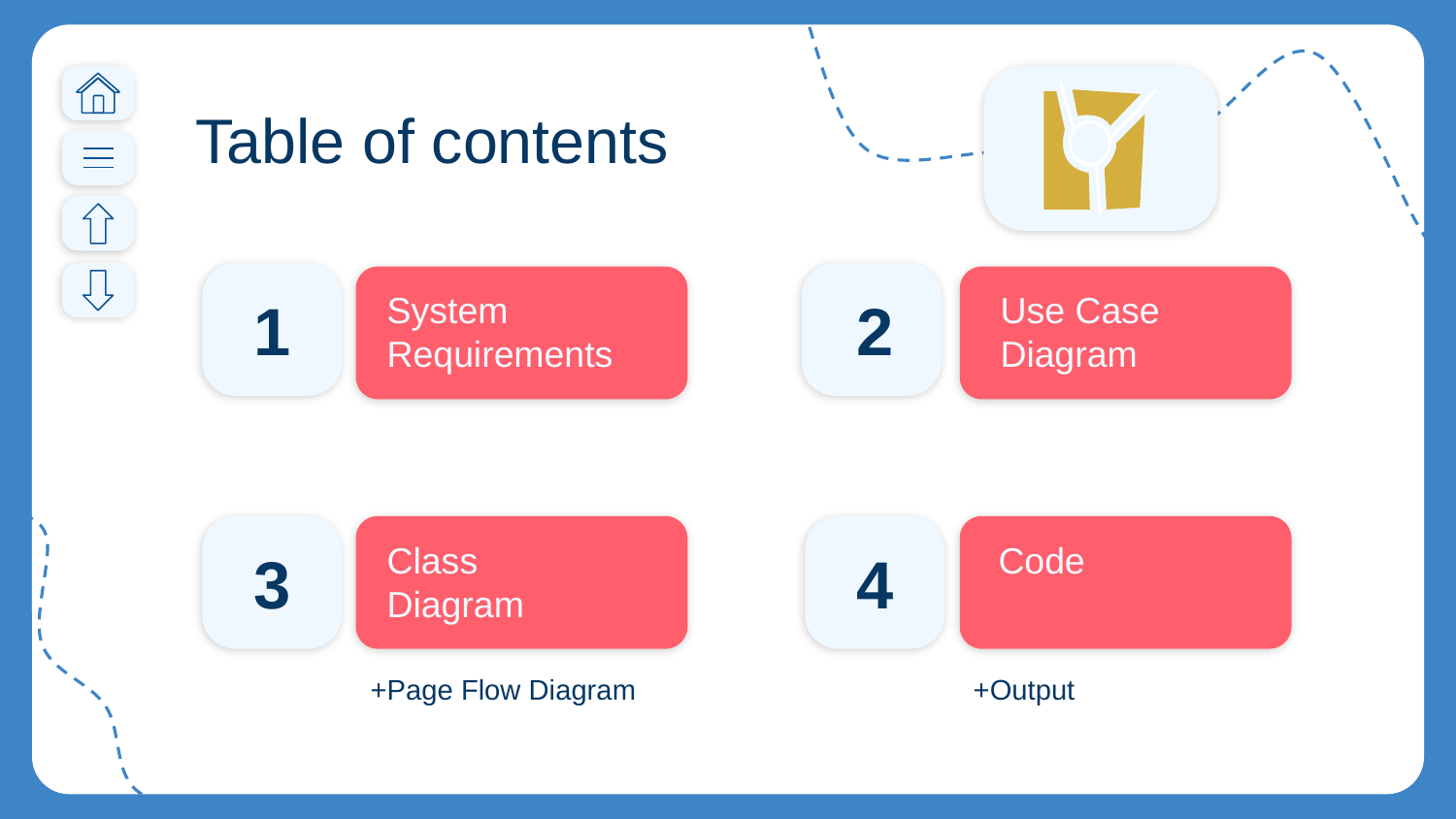

Table of contents

System Requirements
Use Case
Diagram
# 1
2

Class Diagram
Code
3
4
+Page Flow Diagram
+Output